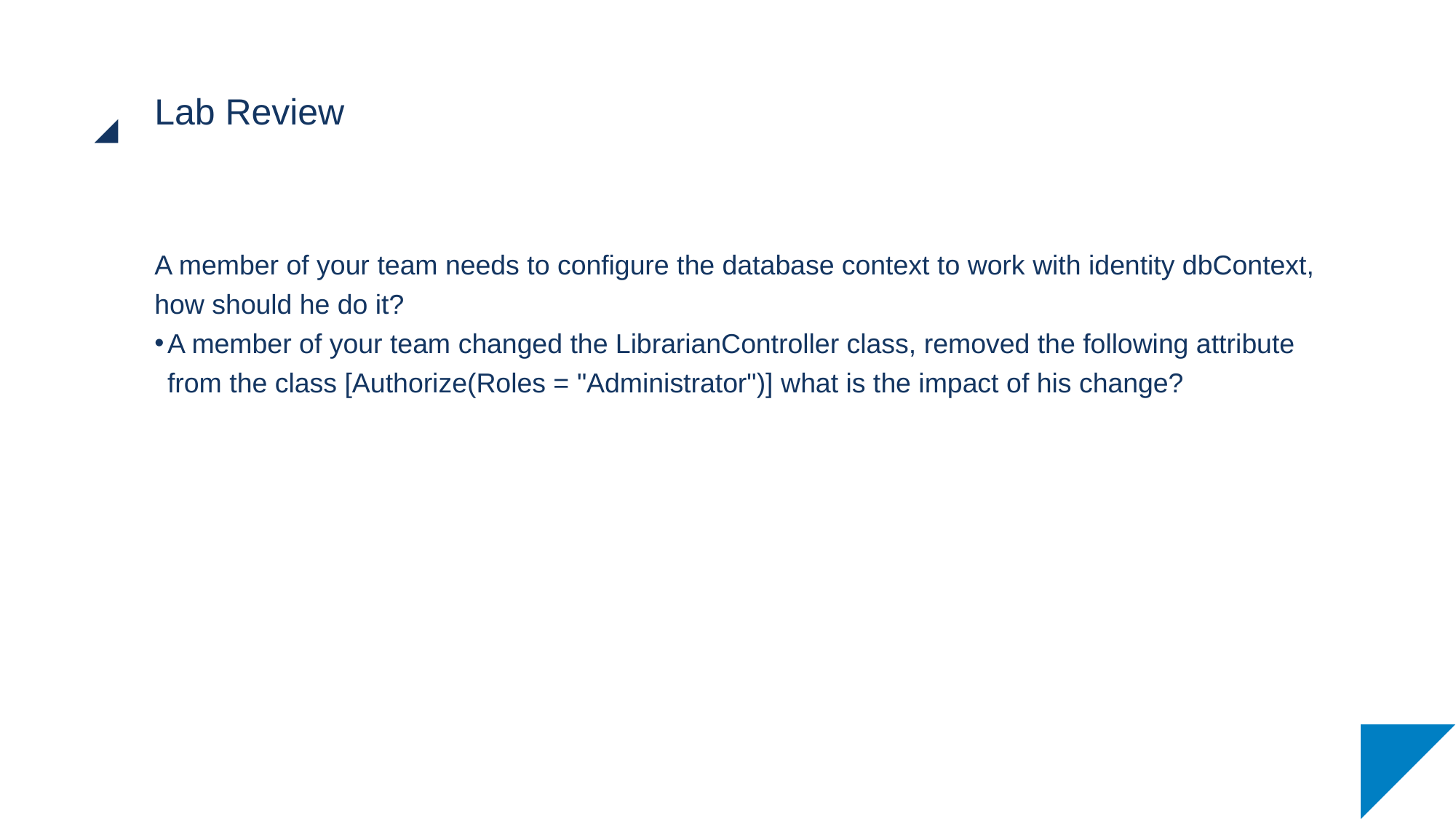

# Lab Review
A member of your team needs to configure the database context to work with identity dbContext, how should he do it?
A member of your team changed the LibrarianController class, removed the following attribute from the class [Authorize(Roles = "Administrator")] what is the impact of his change?